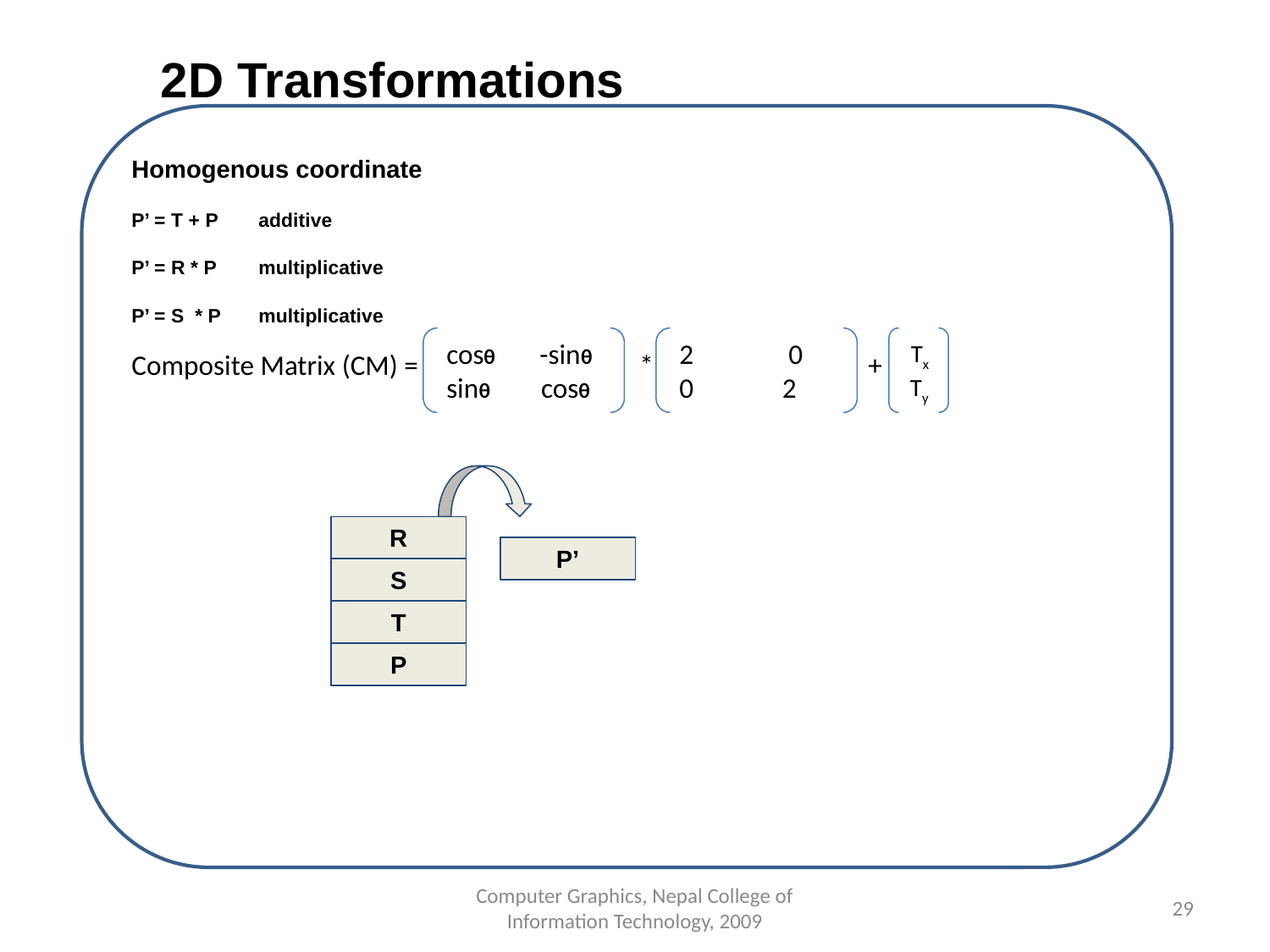

2D Transformations

Homogenous coordinate
P’ = T + P	additive
P’ = R * P	multiplicative
P’ = S  * P	multiplicative
Composite Matrix (CM) =		* 	                +

 cosθ       -sinθ
 sinθ        cosθ
 2               0
 0              2
 Tx
 Ty

R
P’
S
T
P
Computer Graphics, Nepal College of Information Technology, 2009
29